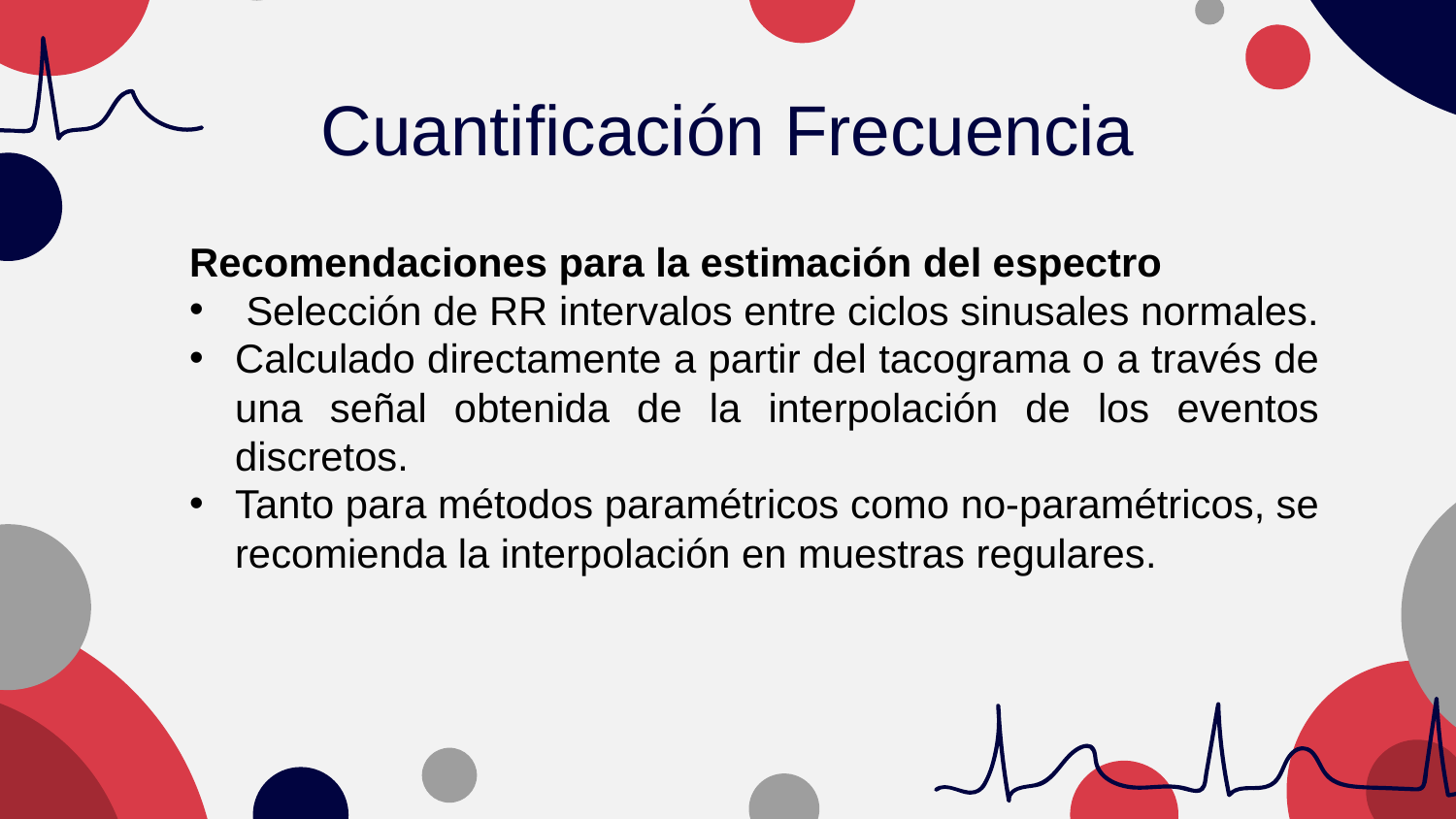

# Cuantificación Frecuencia
Recomendaciones para la estimación del espectro
 Selección de RR intervalos entre ciclos sinusales normales.
Calculado directamente a partir del tacograma o a través de una señal obtenida de la interpolación de los eventos discretos.
Tanto para métodos paramétricos como no-paramétricos, se recomienda la interpolación en muestras regulares.